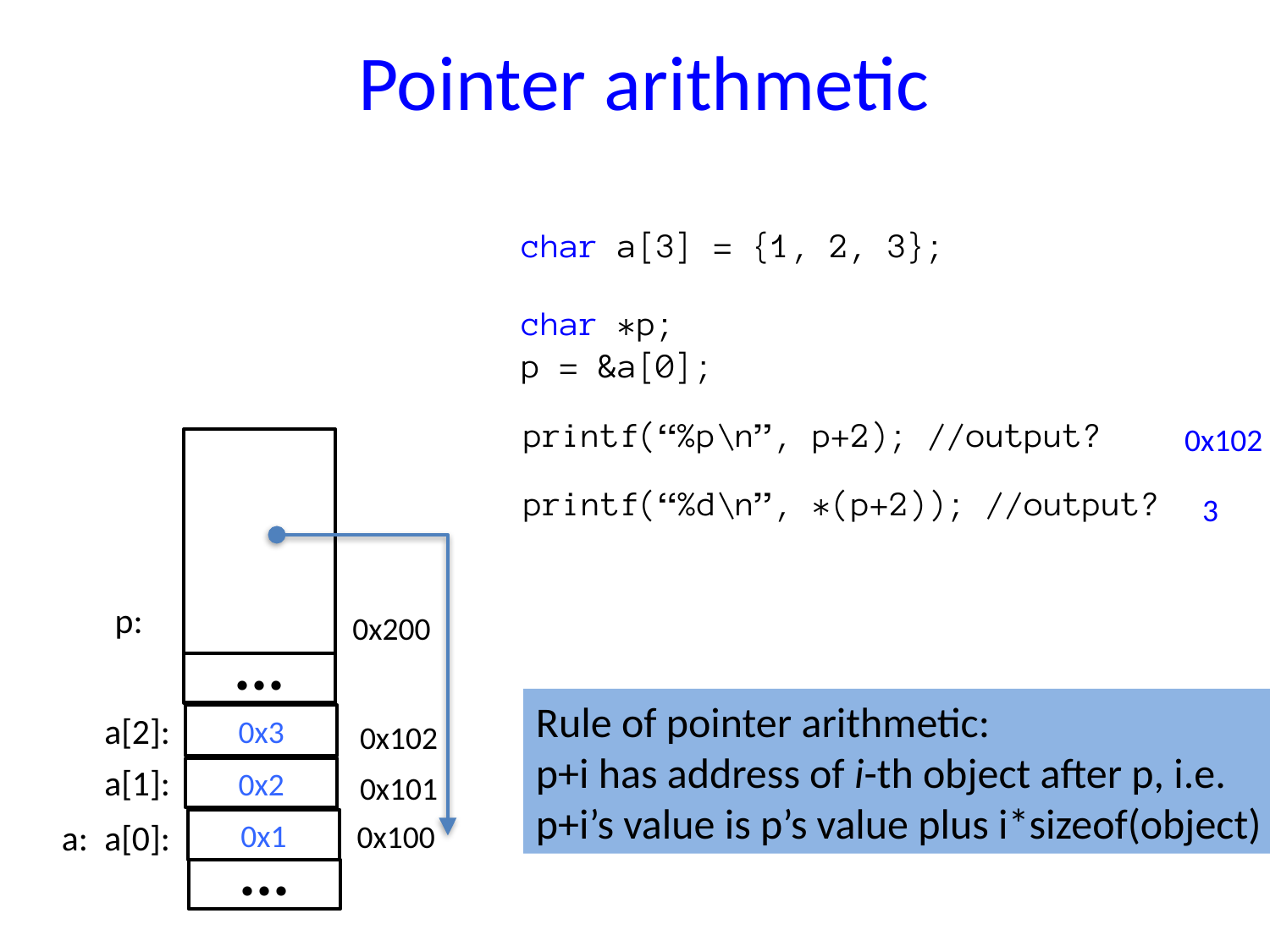

# Pointer arithmetic
char a[3] = {1, 2, 3};
char *p;
p = &a[0];
printf(“%p\n”, p+2); //output?
0x102

printf(“%d\n”, *(p+2)); //output?
3
p:
0x200
...
Rule of pointer arithmetic:
p+i has address of i-th object after p, i.e.
p+i’s value is p’s value plus i*sizeof(object)
a[2]:
0x3
0x102
a[1]:
0x2
0x101
a:
a[0]:
0x1
0x100
...